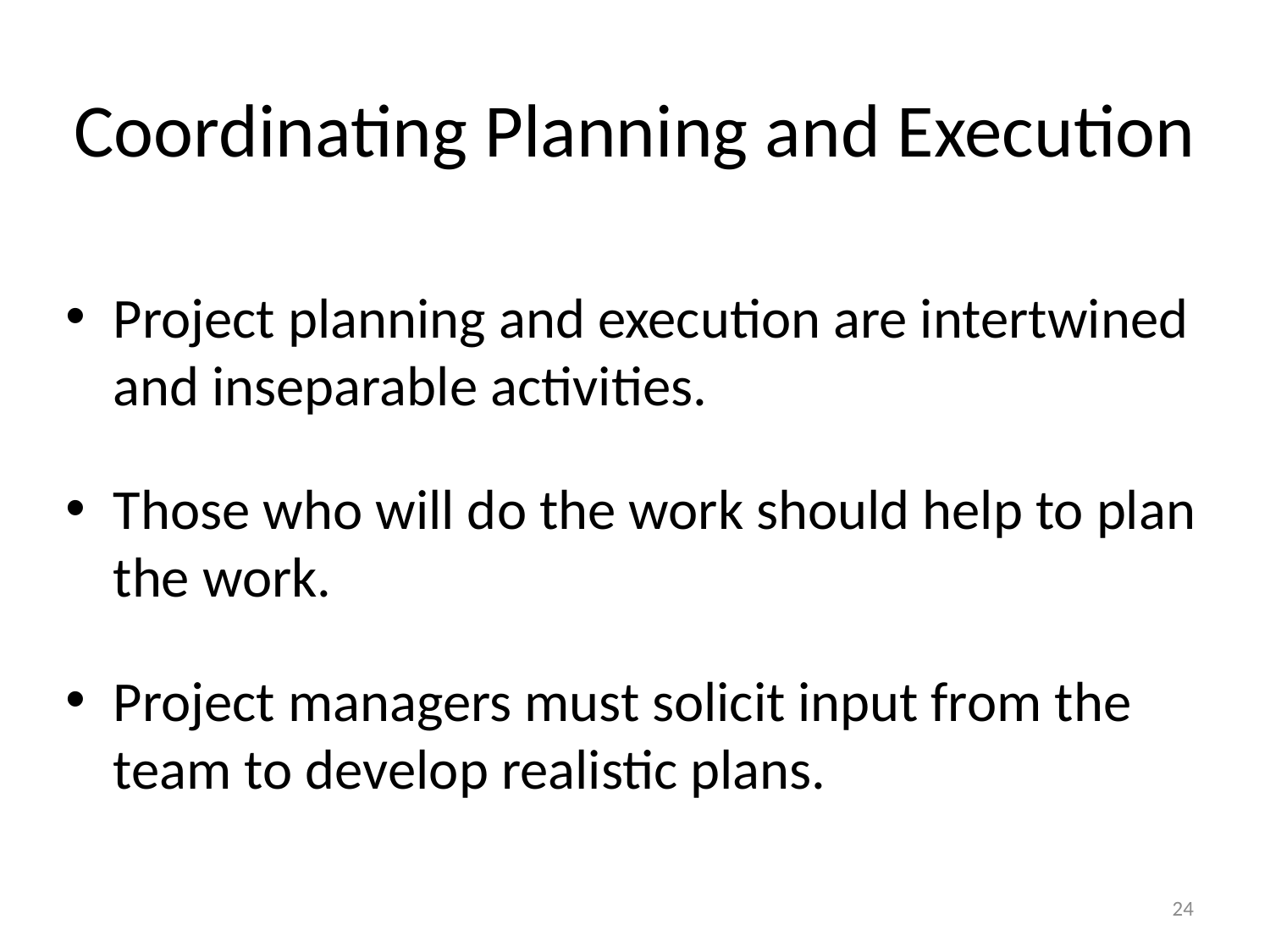

# Coordinating Planning and Execution
Project planning and execution are intertwined and inseparable activities.
Those who will do the work should help to plan the work.
Project managers must solicit input from the team to develop realistic plans.
24